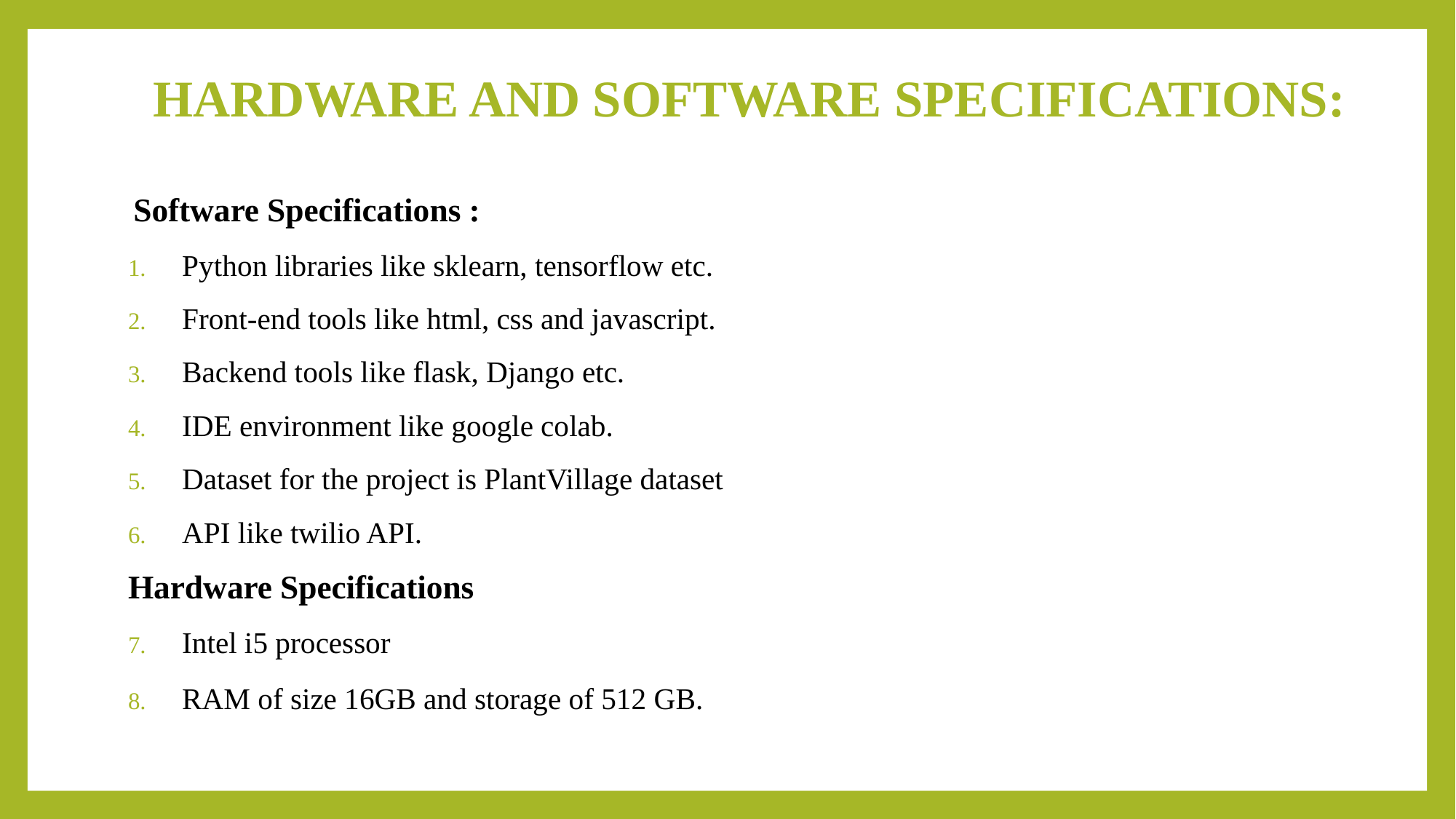

# HARDWARE AND SOFTWARE SPECIFICATIONS:
Software Specifications :
Python libraries like sklearn, tensorflow etc.
Front-end tools like html, css and javascript.
Backend tools like flask, Django etc.
IDE environment like google colab.
Dataset for the project is PlantVillage dataset
API like twilio API.
Hardware Specifications
Intel i5 processor
RAM of size 16GB and storage of 512 GB.